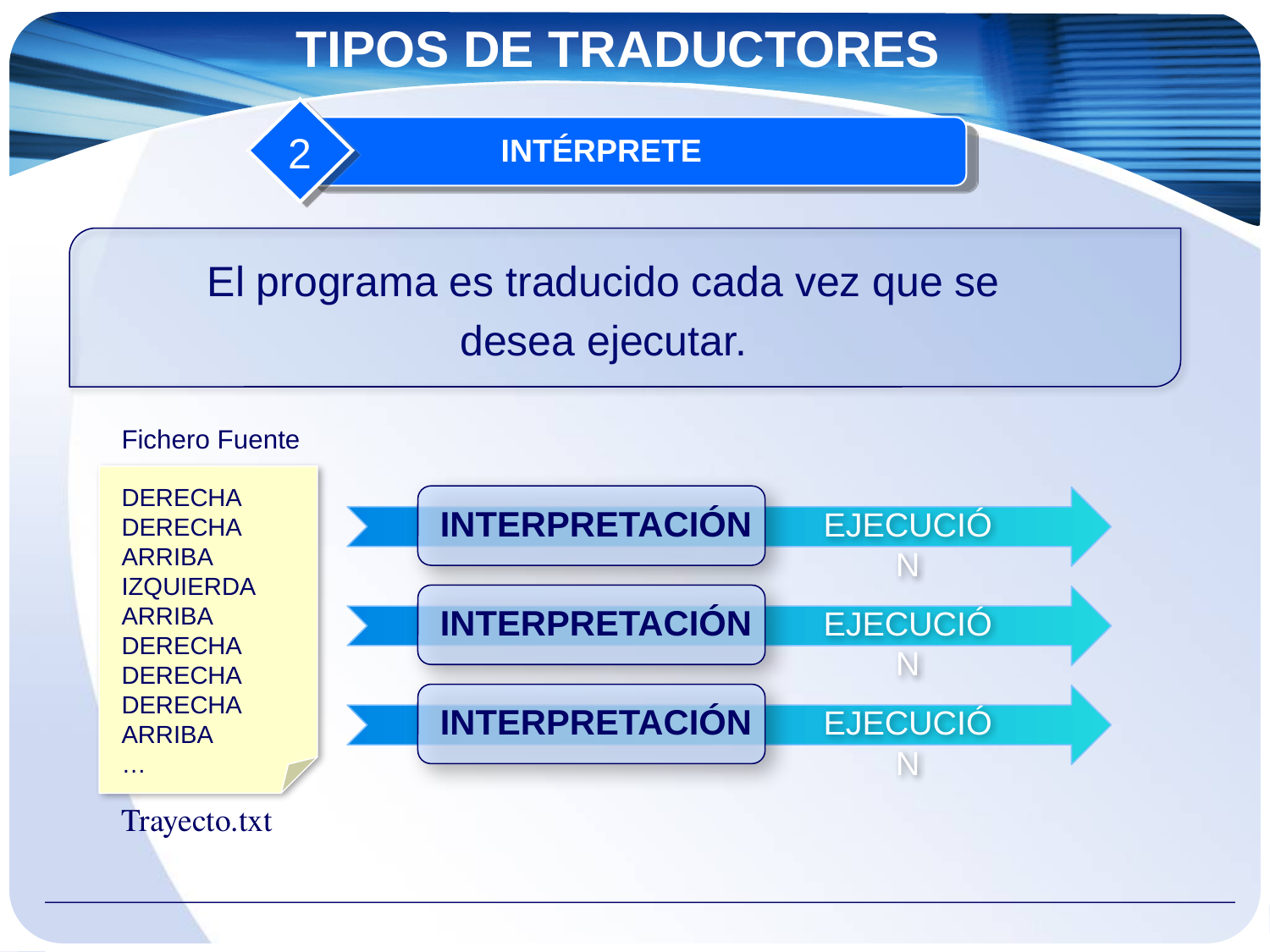

# TIPOS DE TRADUCTORES

2
INTÉRPRETE

El programa es traducido cada vez que se
desea ejecutar.
Fichero Fuente

DERECHA
DERECHA
ARRIBA
IZQUIERDA
ARRIBA
DERECHA
DERECHA
DERECHA
ARRIBA
…
Trayecto.txt

INTERPRETACIÓN
EJECUCIÓN

INTERPRETACIÓN
EJECUCIÓN

INTERPRETACIÓN
EJECUCIÓN